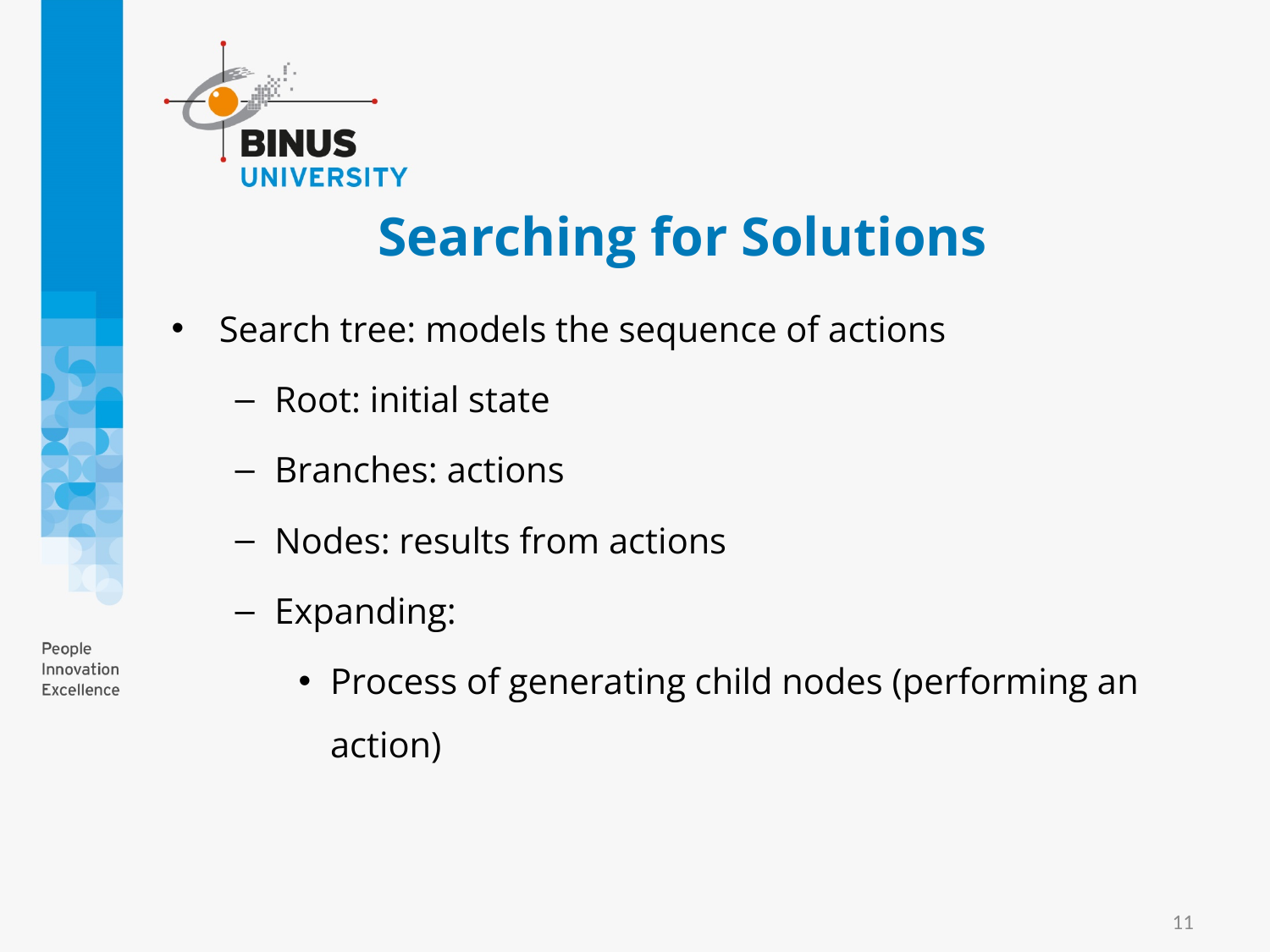

# Searching for Solutions
Search tree: models the sequence of actions
Root: initial state
Branches: actions
Nodes: results from actions
Expanding:
Process of generating child nodes (performing an action)
11